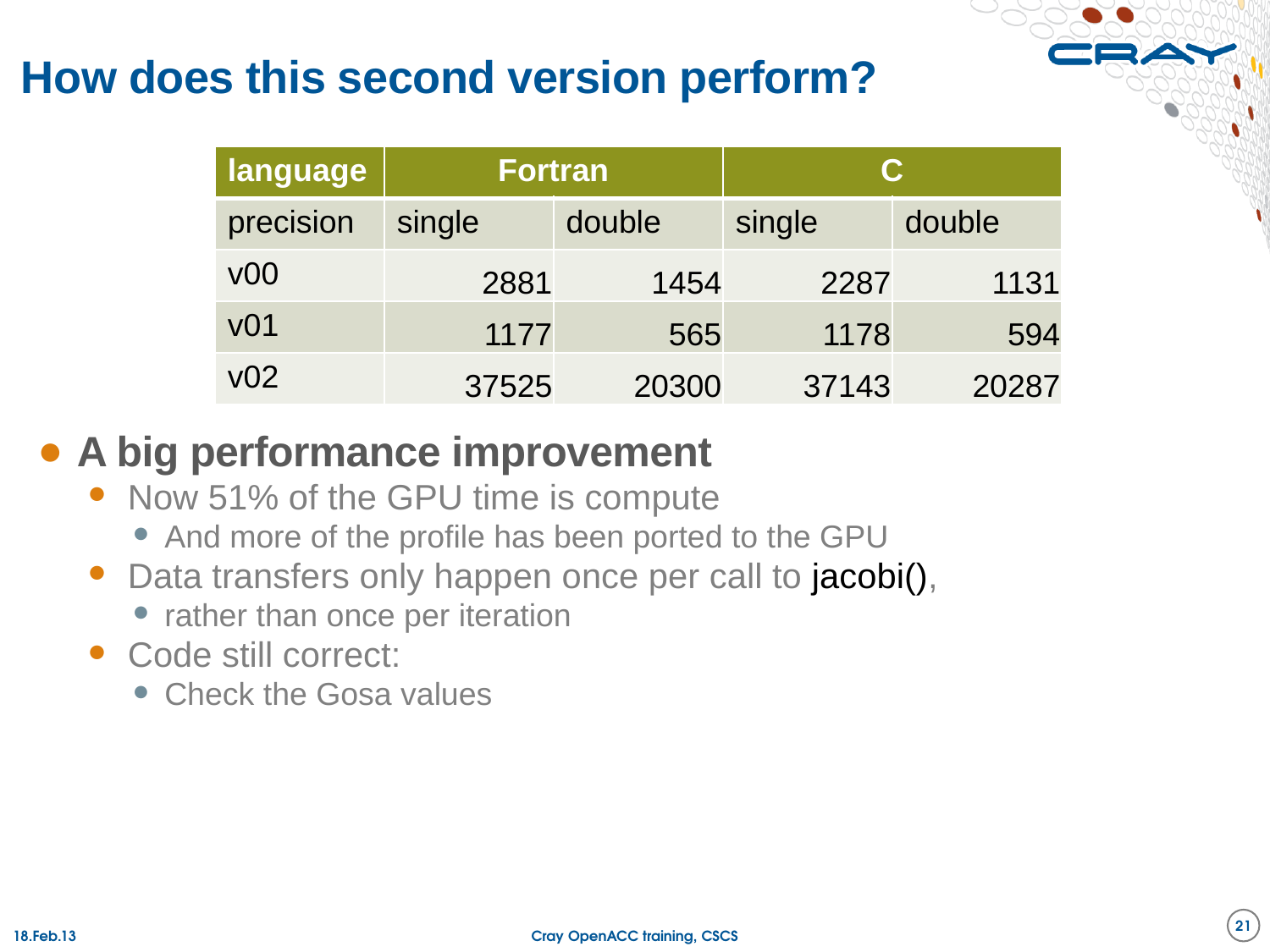

# How does this second version perform?
| language | Fortran |  | C |  |
| --- | --- | --- | --- | --- |
| precision | single | double | single | double |
| v00 | 2881 | 1454 | 2287 | 1131 |
| v01 | 1177 | 565 | 1178 | 594 |
| v02 | 37525 | 20300 | 37143 | 20287 |
A big performance improvement
Now 51% of the GPU time is compute
And more of the profile has been ported to the GPU
Data transfers only happen once per call to jacobi(),
rather than once per iteration
Code still correct:
Check the Gosa values

21
18.Feb.13
Cray OpenACC training, CSCS